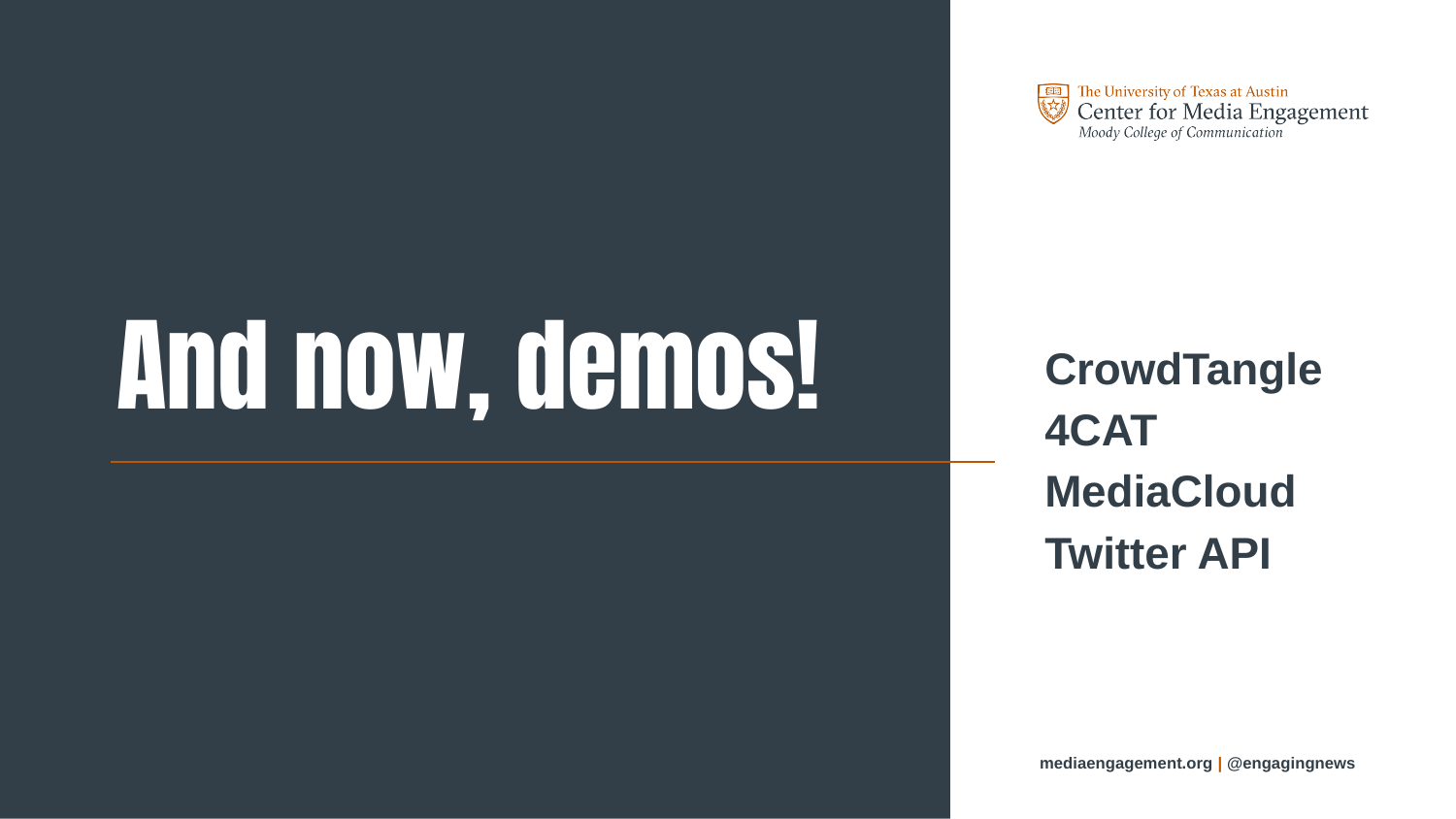

# And now, demos!
CrowdTangle
4CAT
MediaCloud
Twitter API